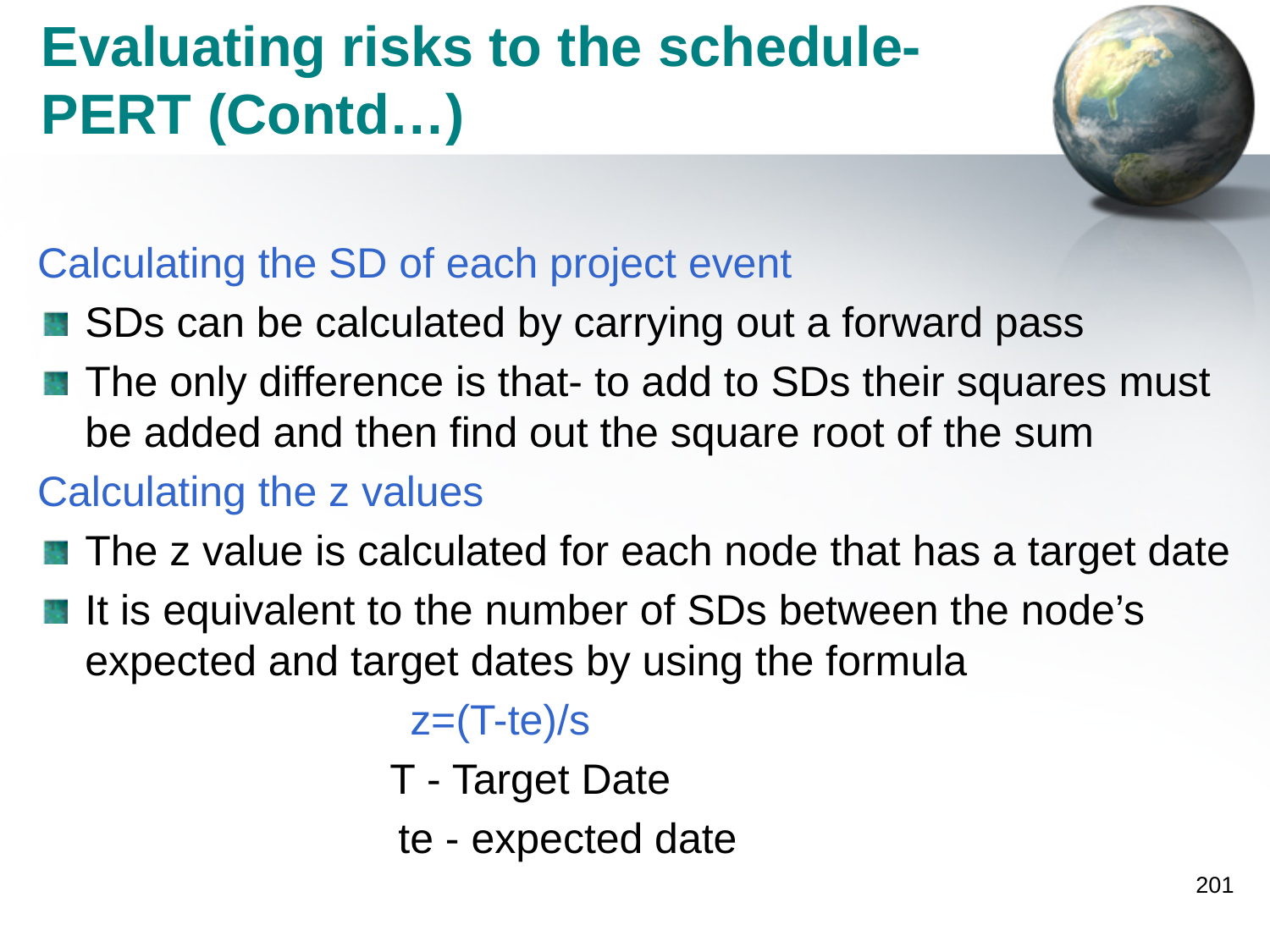

# Evaluating risks to the schedule- PERT (Contd…)
Calculating the SD of each project event
SDs can be calculated by carrying out a forward pass
The only difference is that- to add to SDs their squares must be added and then find out the square root of the sum
Calculating the z values
The z value is calculated for each node that has a target date
It is equivalent to the number of SDs between the node’s expected and target dates by using the formula
			      z=(T-te)/s
		               T - Target Date
			     te - expected date

201